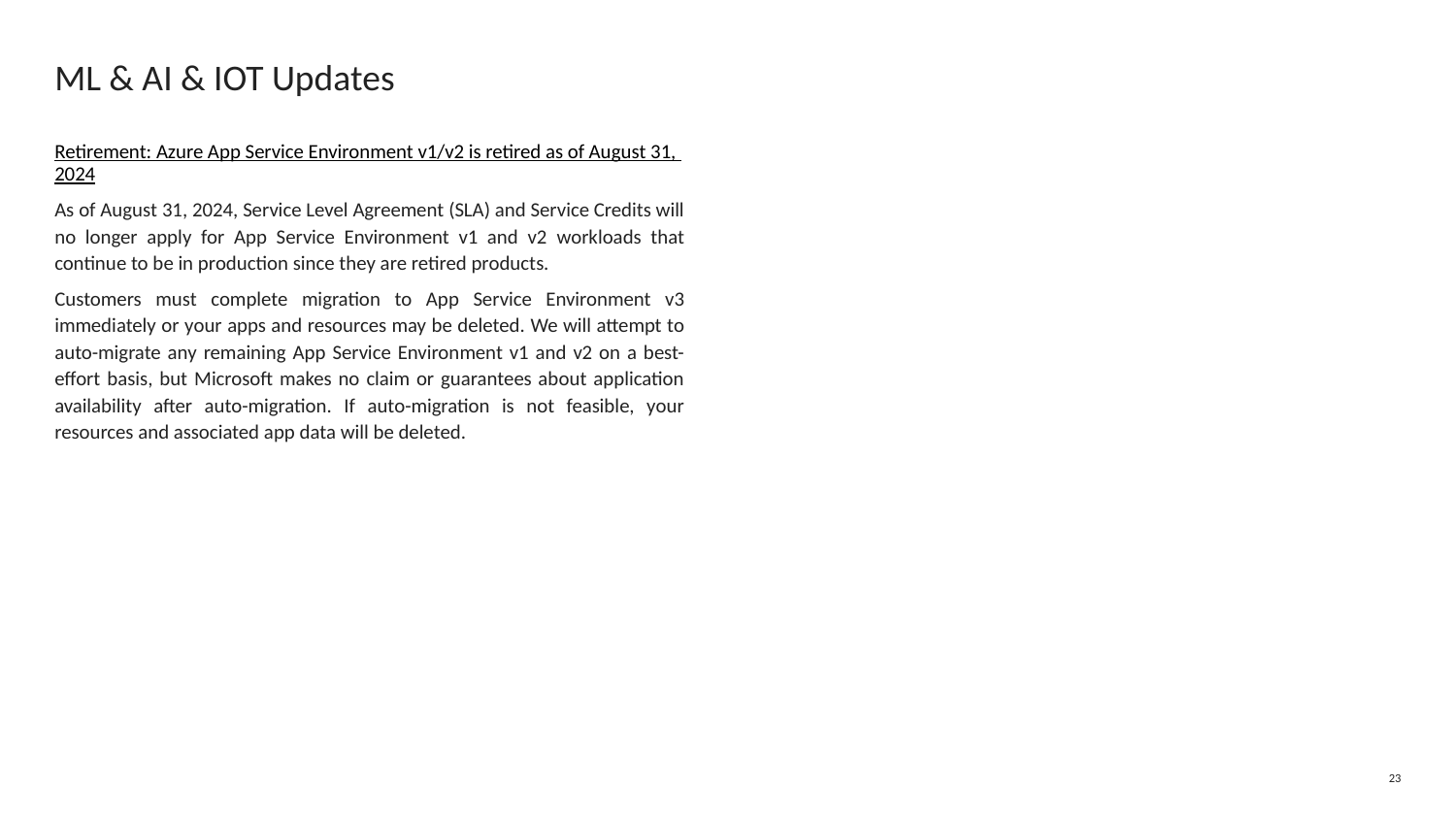

# ML & AI & IOT Updates
Retirement: Azure App Service Environment v1/v2 is retired as of August 31, 2024
As of August 31, 2024, Service Level Agreement (SLA) and Service Credits will no longer apply for App Service Environment v1 and v2 workloads that continue to be in production since they are retired products.
Customers must complete migration to App Service Environment v3 immediately or your apps and resources may be deleted. We will attempt to auto-migrate any remaining App Service Environment v1 and v2 on a best-effort basis, but Microsoft makes no claim or guarantees about application availability after auto-migration. If auto-migration is not feasible, your resources and associated app data will be deleted.